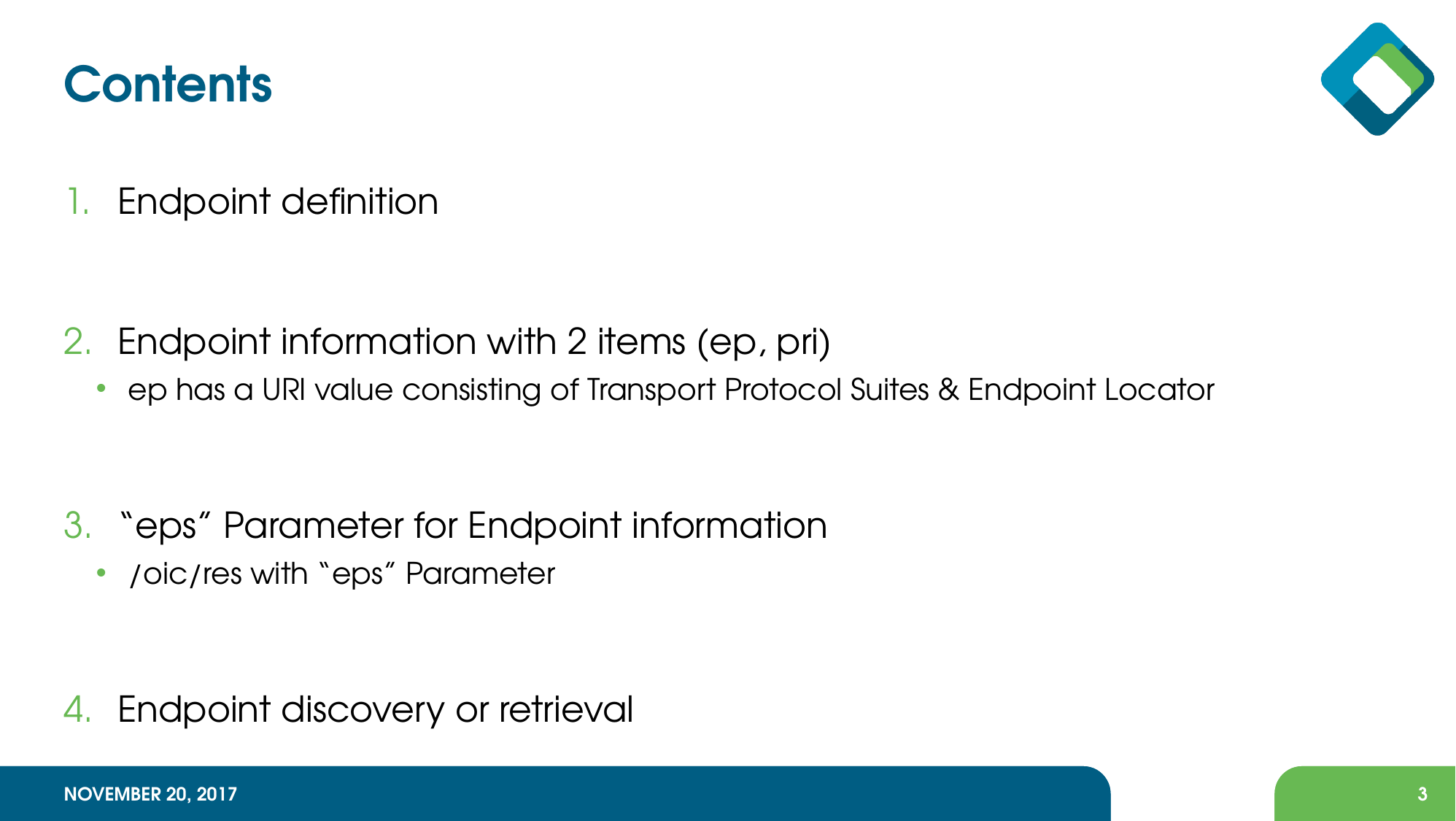

# Contents
Endpoint definition

Endpoint information with 2 items (ep, pri)
ep has a URI value consisting of Transport Protocol Suites & Endpoint Locator

“eps” Parameter for Endpoint information
/oic/res with “eps” Parameter

Endpoint discovery or retrieval
November 20, 2017
3